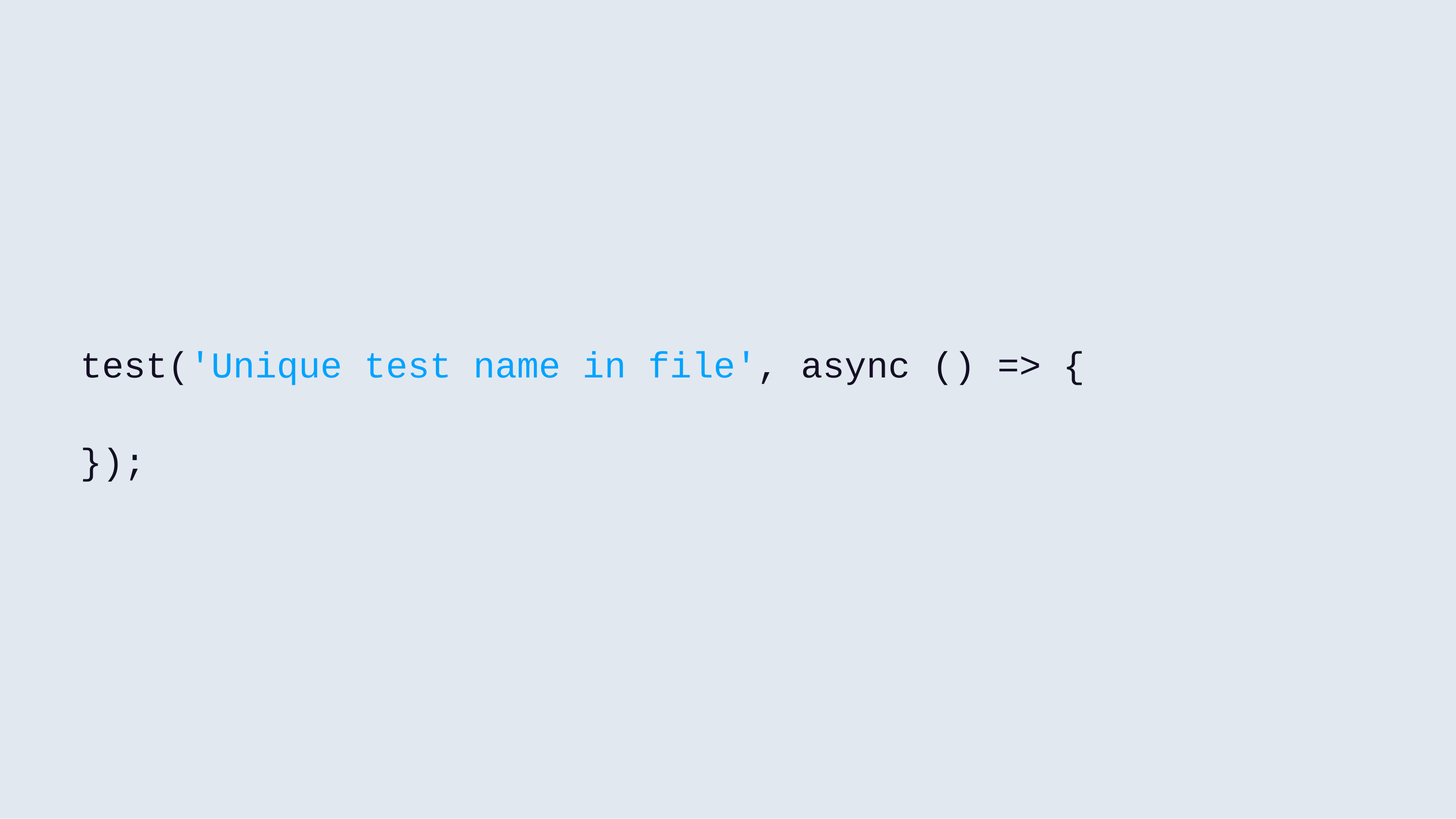

test('Unique test name in file', async () => {
});
7